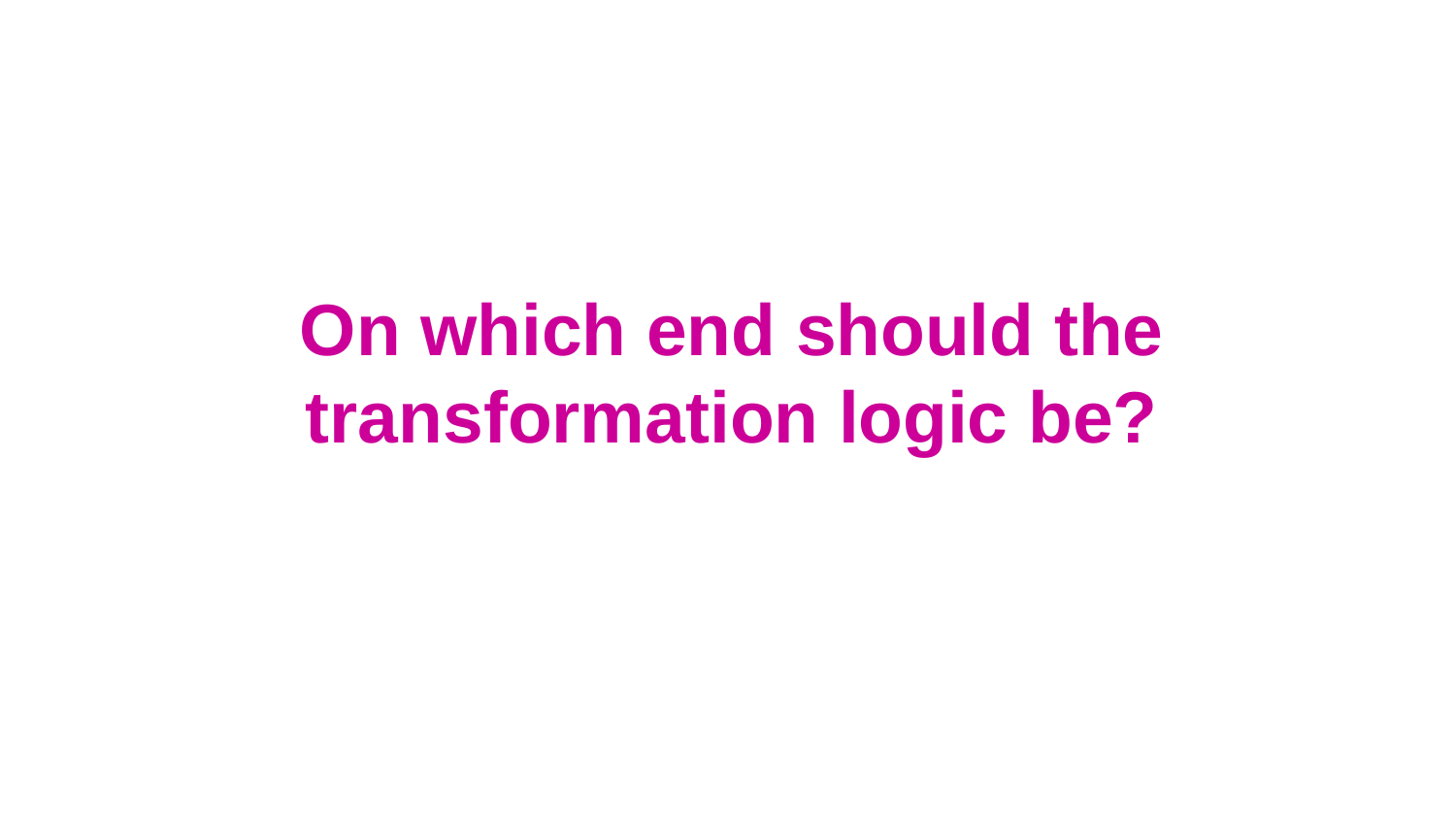

On which end should the transformation logic be?